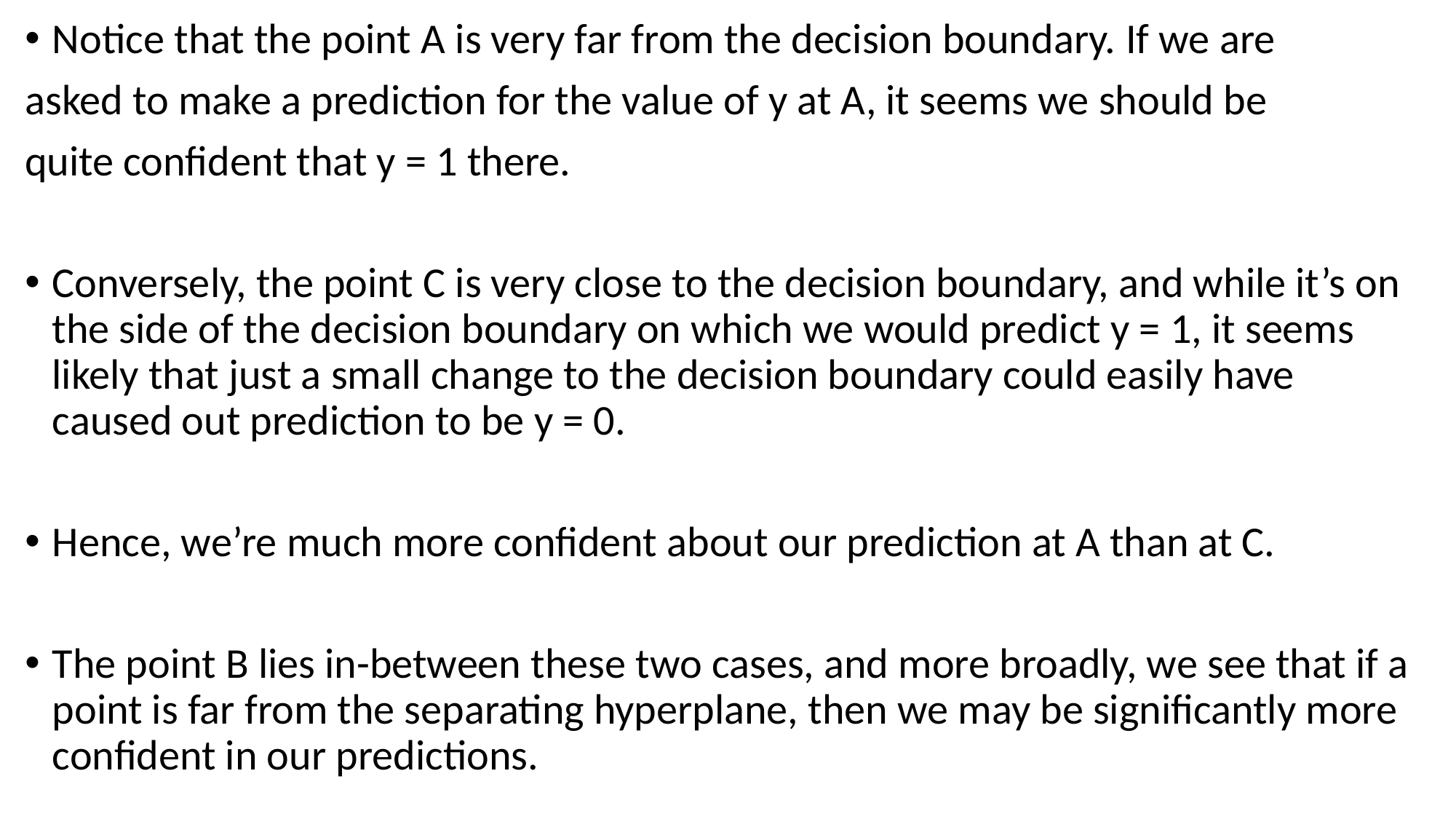

Notice that the point A is very far from the decision boundary. If we are
asked to make a prediction for the value of y at A, it seems we should be
quite confident that y = 1 there.

Conversely, the point C is very close to the decision boundary, and while it’s on the side of the decision boundary on which we would predict y = 1, it seems likely that just a small change to the decision boundary could easily have caused out prediction to be y = 0.

Hence, we’re much more confident about our prediction at A than at C.

The point B lies in-between these two cases, and more broadly, we see that if a point is far from the separating hyperplane, then we may be significantly more confident in our predictions.